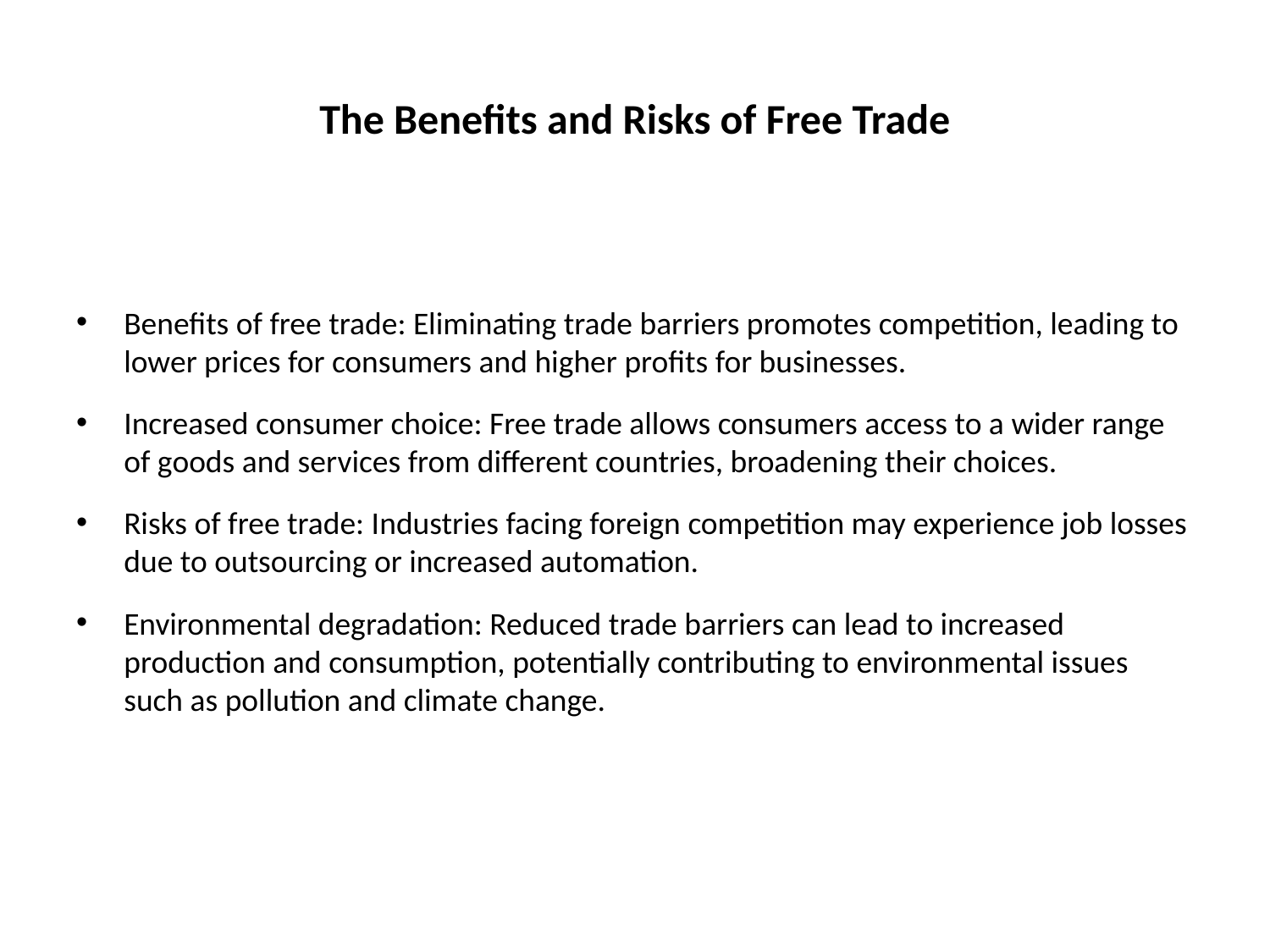

# The Benefits and Risks of Free Trade

Benefits of free trade: Eliminating trade barriers promotes competition, leading to lower prices for consumers and higher profits for businesses.
Increased consumer choice: Free trade allows consumers access to a wider range of goods and services from different countries, broadening their choices.
Risks of free trade: Industries facing foreign competition may experience job losses due to outsourcing or increased automation.
Environmental degradation: Reduced trade barriers can lead to increased production and consumption, potentially contributing to environmental issues such as pollution and climate change.